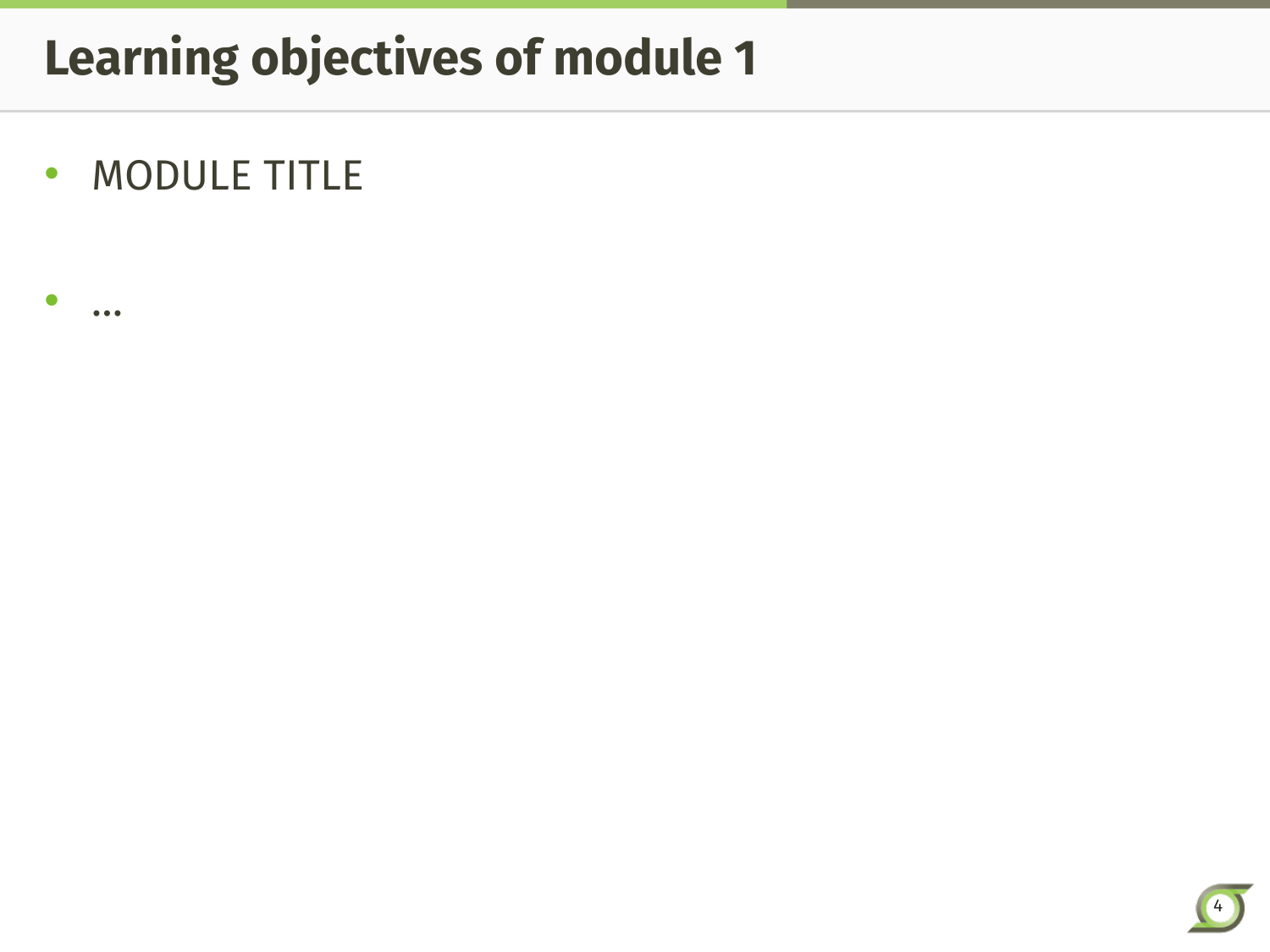

# Learning objectives of module 1
MODULE TITLE

…